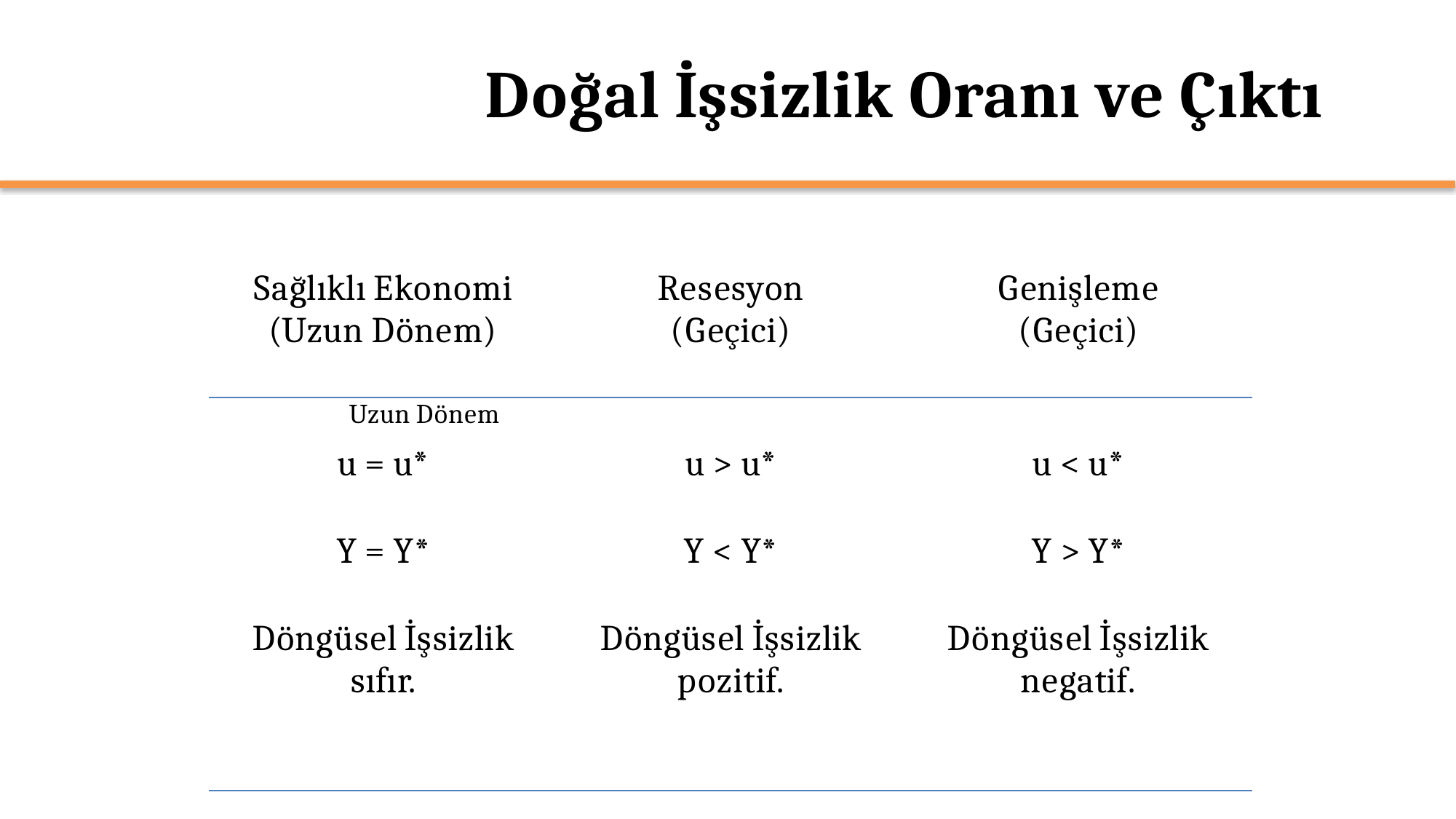

# Doğal İşsizlik Oranı ve Çıktı
| Sağlıklı Ekonomi (Uzun Dönem) | Resesyon (Geçici) | Genişleme (Geçici) |
| --- | --- | --- |
|  |  |  |
|  |  |  |
| u = u\* | u > u\* | u < u\* |
|  |  |  |
| Y = Y\* | Y < Y\* | Y > Y\* |
|  |  |  |
| Döngüsel İşsizlik sıfır. | Döngüsel İşsizlik pozitif. | Döngüsel İşsizlik negatif. |
|  |  |  |
Uzun Dönem